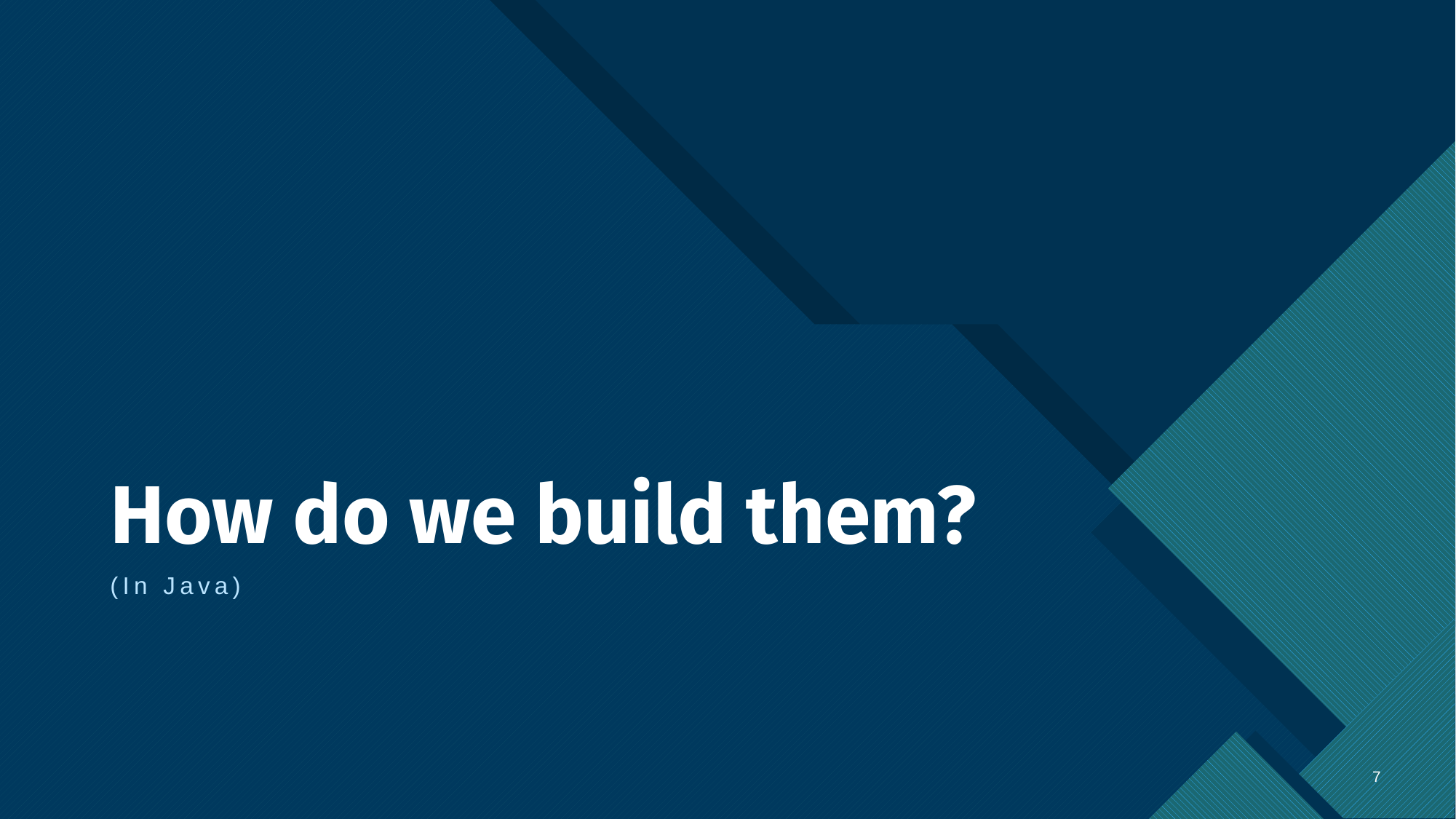

# How do we build them?
(In Java)
7